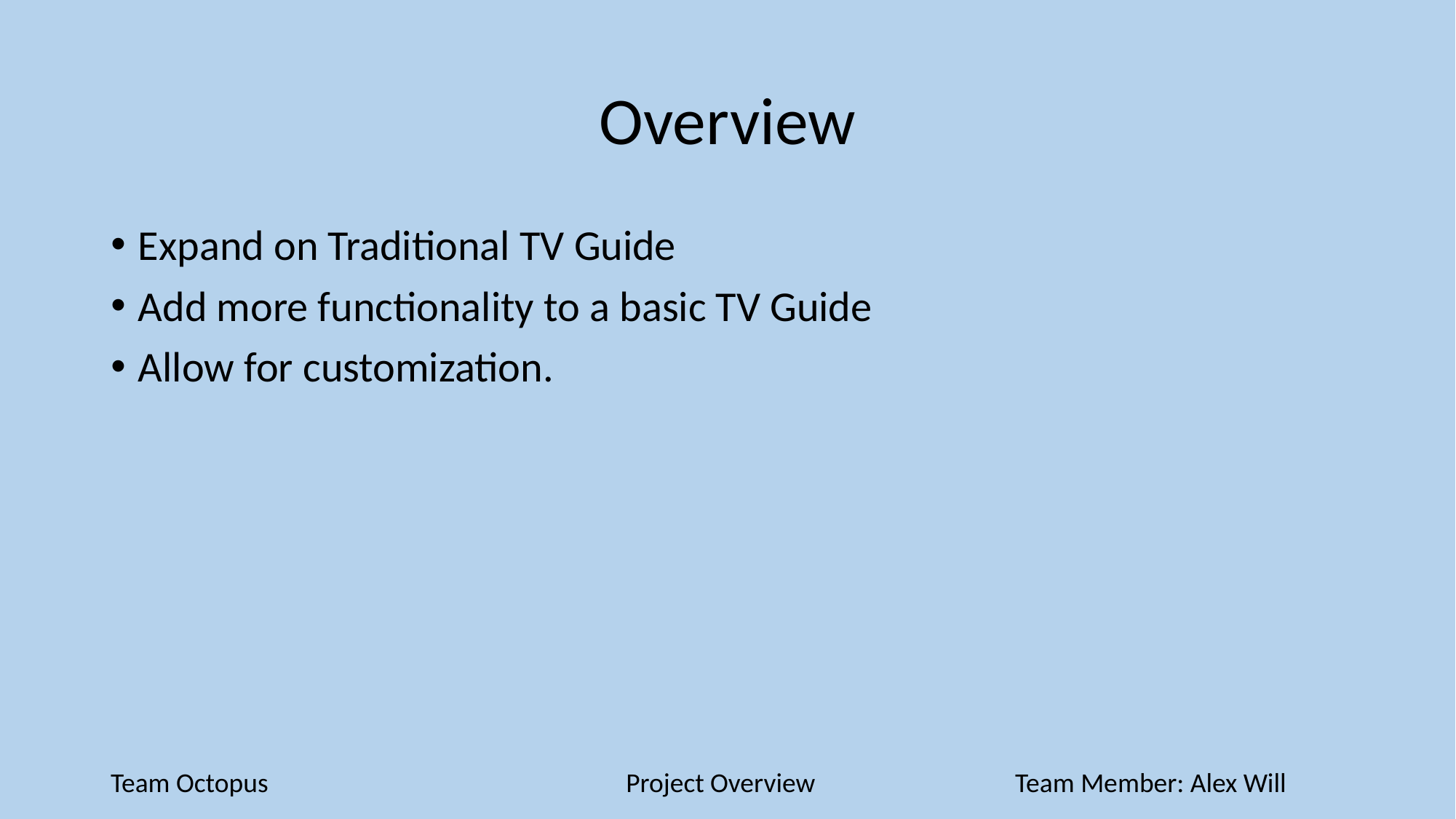

# Overview
Expand on Traditional TV Guide
Add more functionality to a basic TV Guide
Allow for customization.
Team Octopus
Project Overview
Team Member: Alex Will